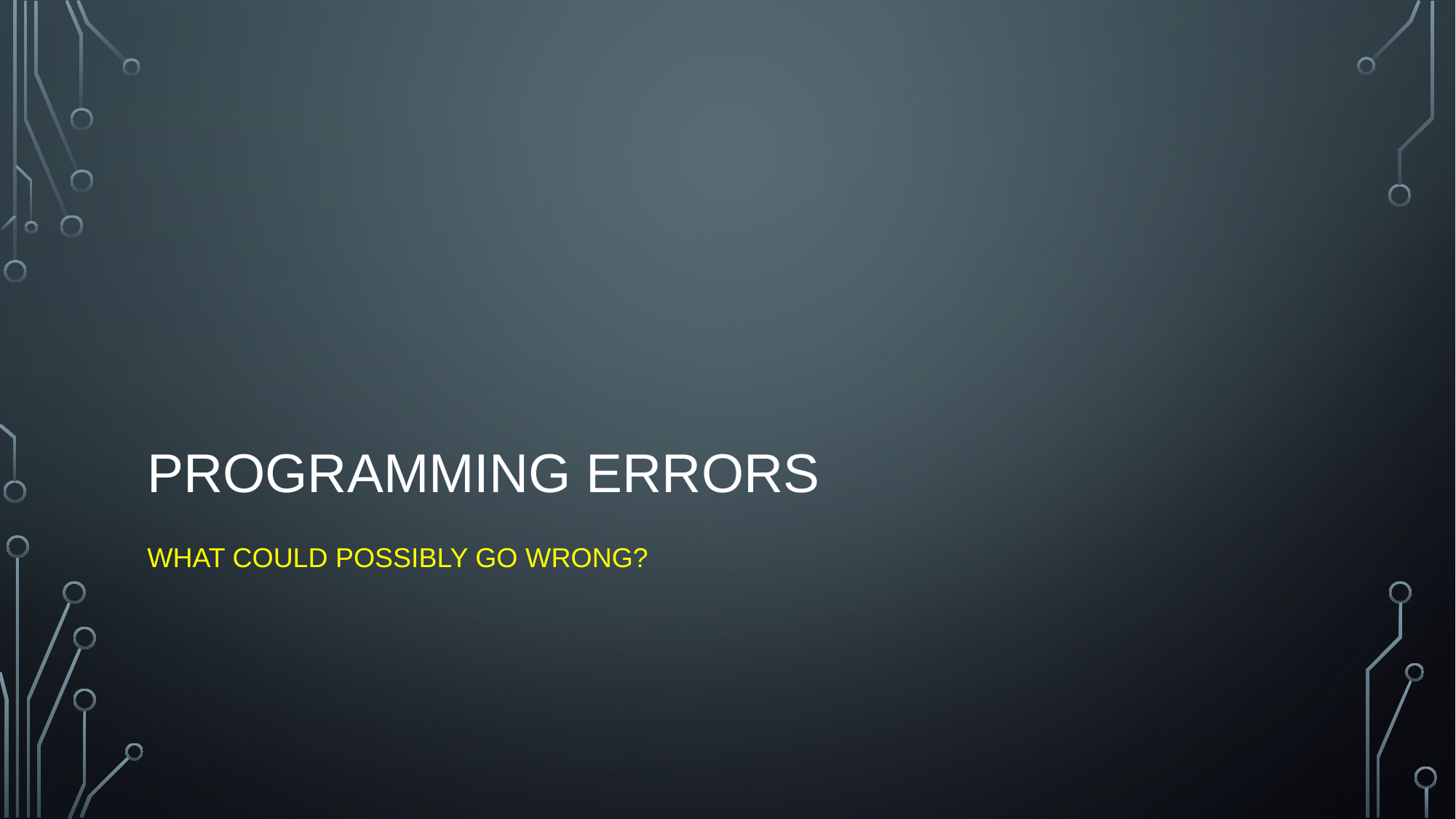

# Programming Errors
What could possibly go wrong?